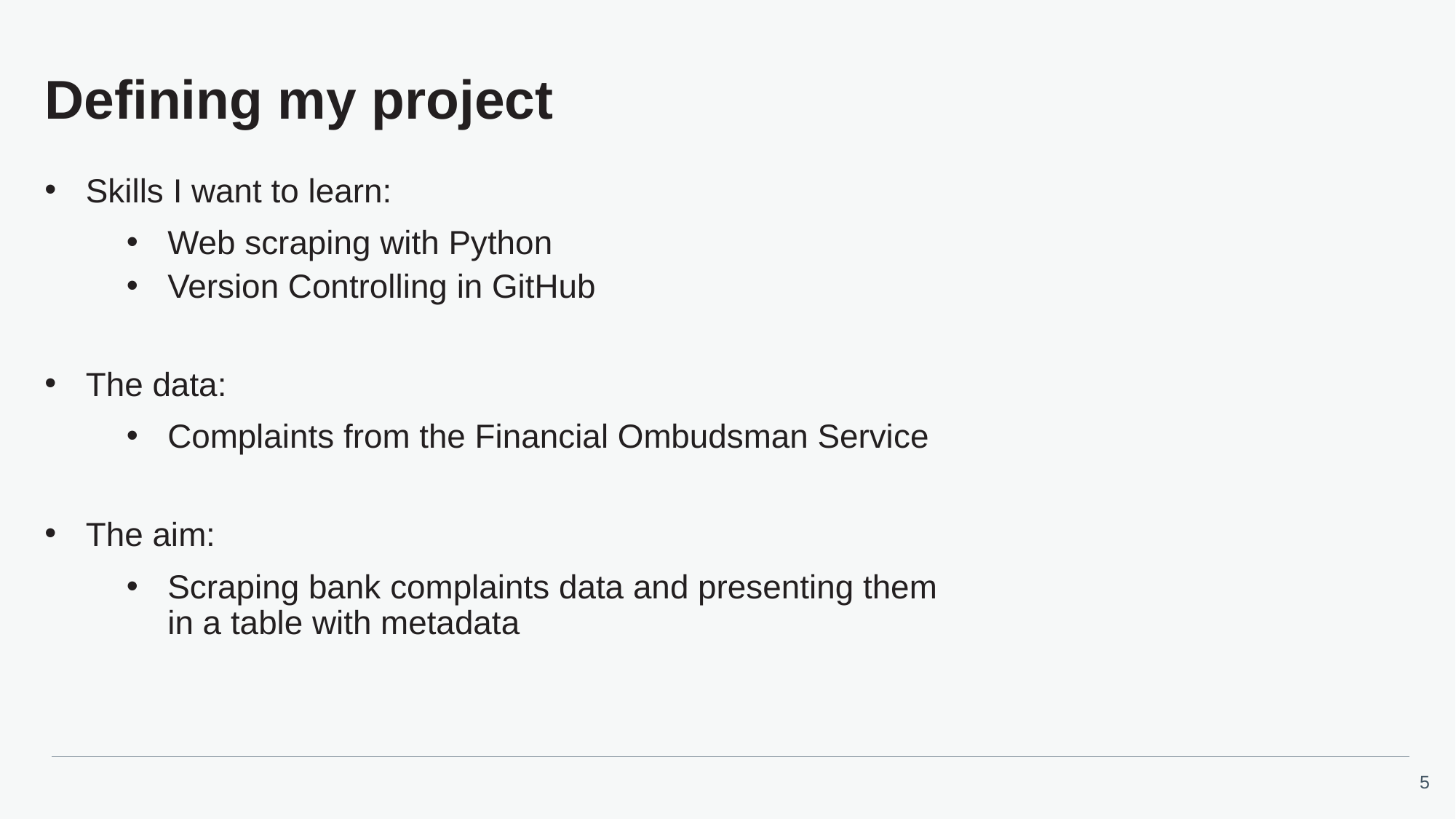

# Defining my project
Skills I want to learn:
Web scraping with Python
Version Controlling in GitHub

The data:
Complaints from the Financial Ombudsman Service

The aim:
Scraping bank complaints data and presenting them in a table with metadata